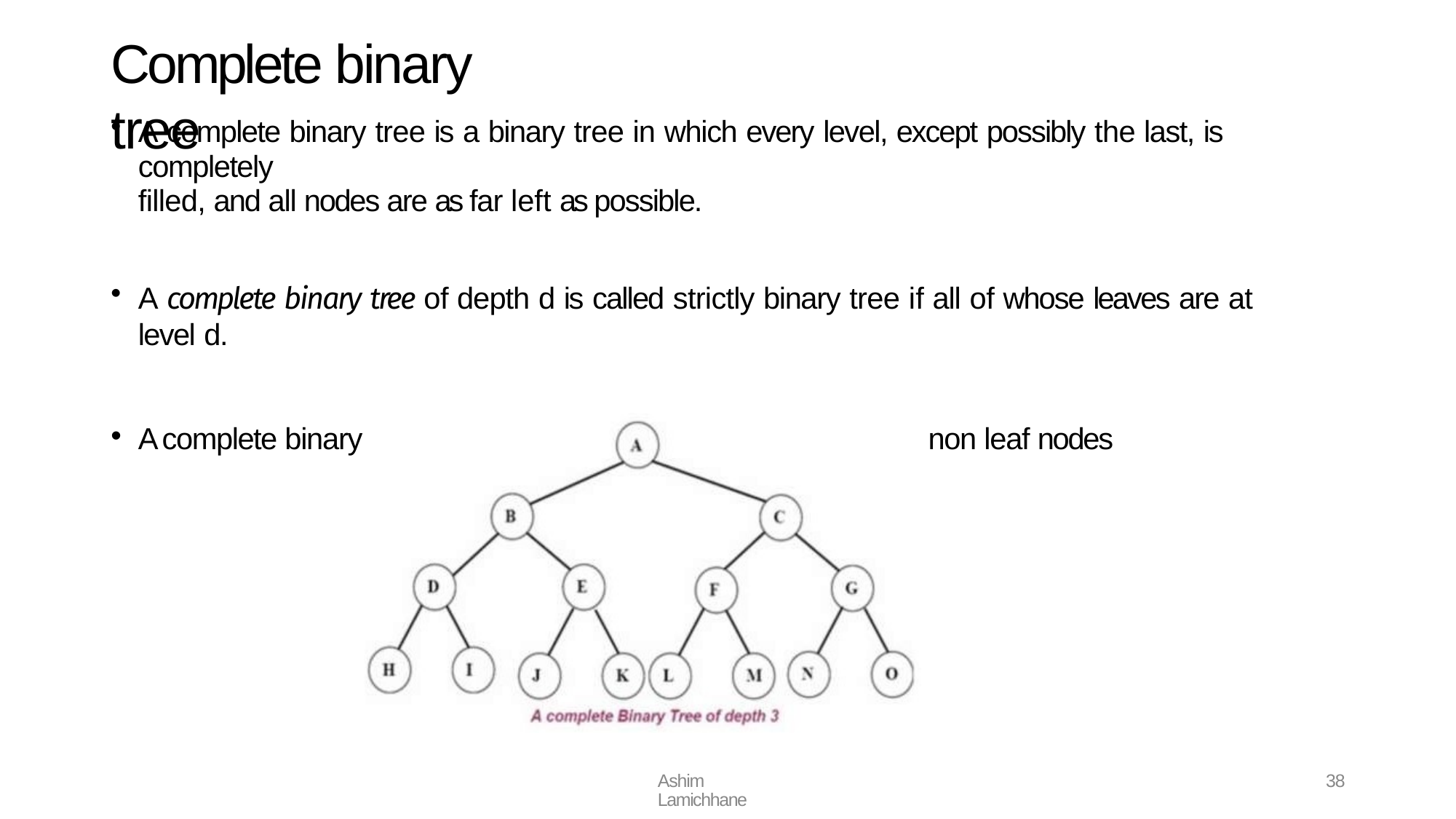

# Complete binary tree
A complete binary tree is a binary tree in which every level, except possibly the last, is completely
filled, and all nodes are as far left as possible.

A complete binary tree of depth d is called strictly binary tree if all of whose leaves are at level d.

A complete binary tree has 2d nodes at every depth d and 2d -1 non leaf nodes

Ashim Lamichhane
38